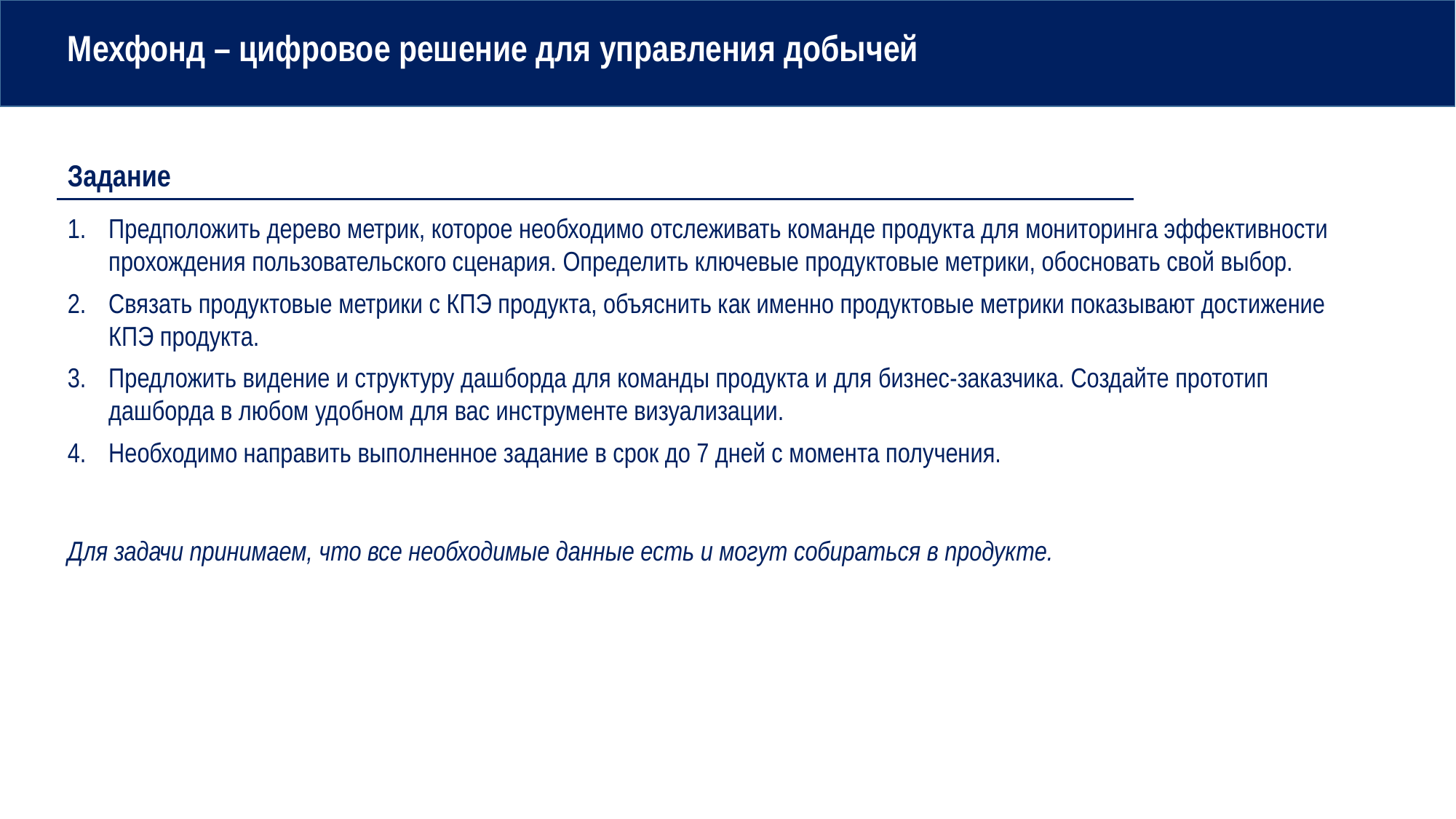

Мехфонд – цифровое решение для управления добычей
Задание
Предположить дерево метрик, которое необходимо отслеживать команде продукта для мониторинга эффективности прохождения пользовательского сценария. Определить ключевые продуктовые метрики, обосновать свой выбор.
Связать продуктовые метрики с КПЭ продукта, объяснить как именно продуктовые метрики показывают достижение КПЭ продукта.
Предложить видение и структуру дашборда для команды продукта и для бизнес-заказчика. Создайте прототип дашборда в любом удобном для вас инструменте визуализации.
Необходимо направить выполненное задание в срок до 7 дней с момента получения.

Для задачи принимаем, что все необходимые данные есть и могут собираться в продукте.